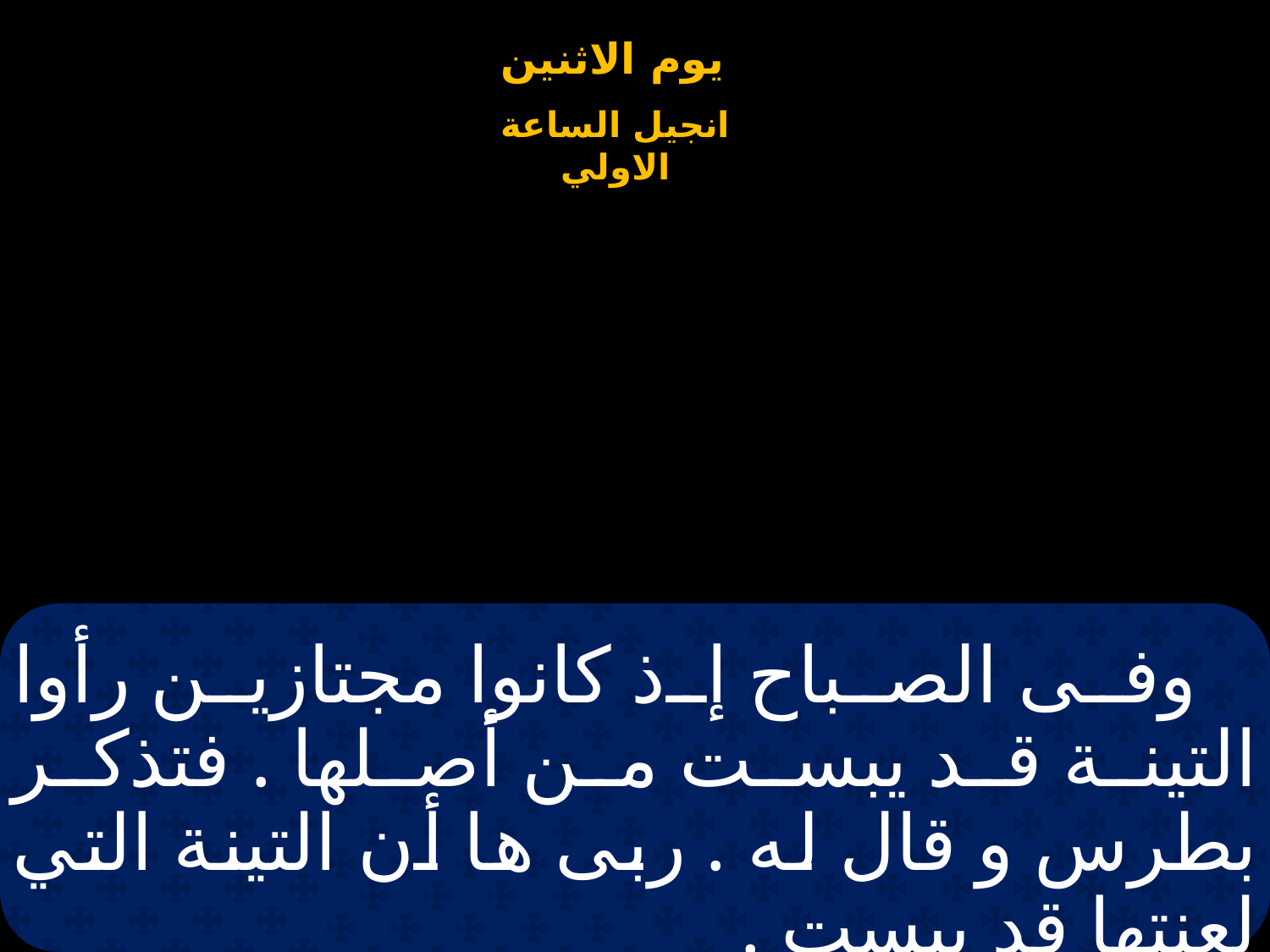

# وفى الصباح إذ كانوا مجتازين رأوا التينة قد يبست من أصلها . فتذكر بطرس و قال له . ربى ها أن التينة التي لعنتها قد يبست .